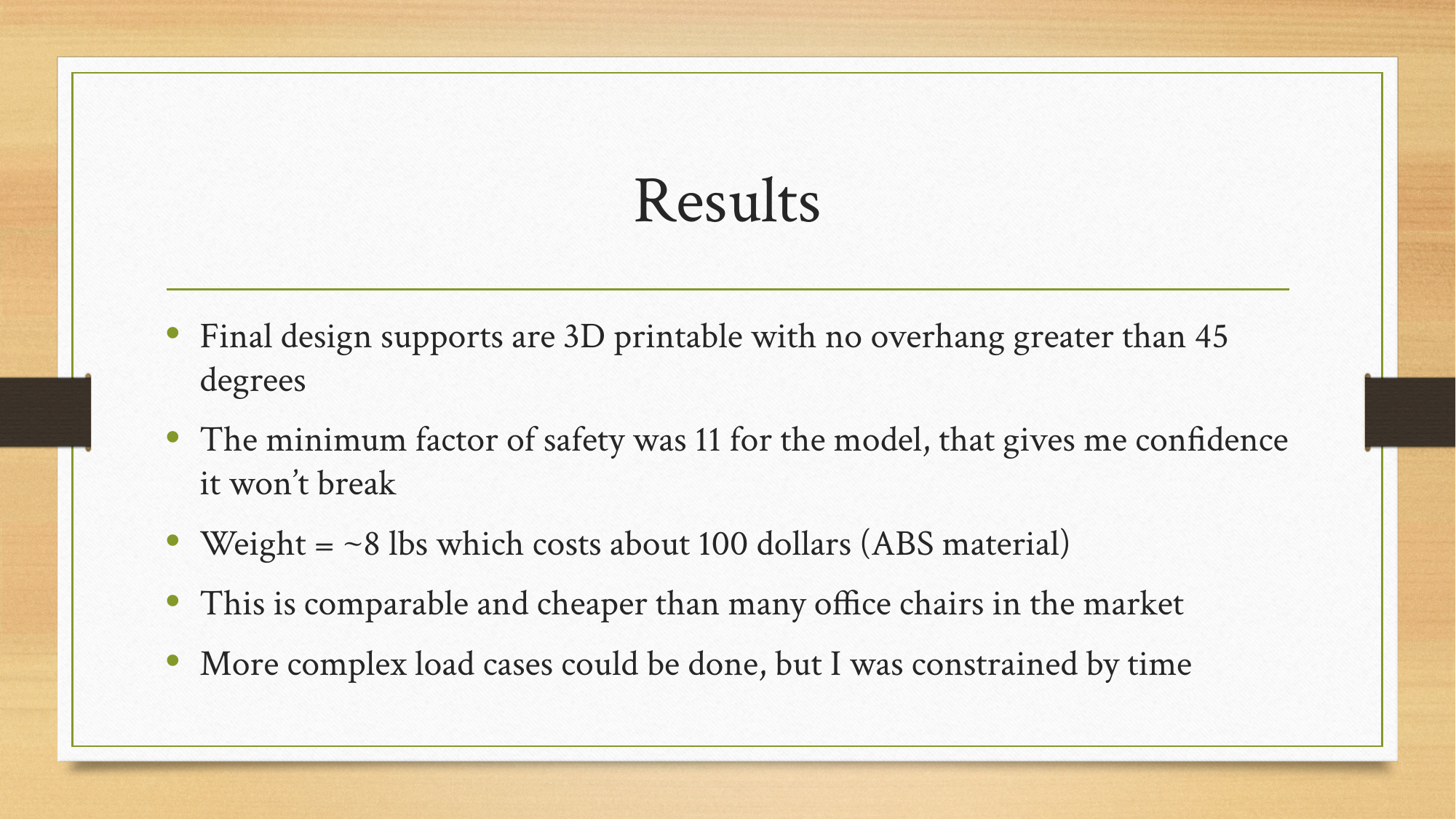

# Results
Final design supports are 3D printable with no overhang greater than 45 degrees
The minimum factor of safety was 11 for the model, that gives me confidence it won’t break
Weight = ~8 lbs which costs about 100 dollars (ABS material)
This is comparable and cheaper than many office chairs in the market
More complex load cases could be done, but I was constrained by time